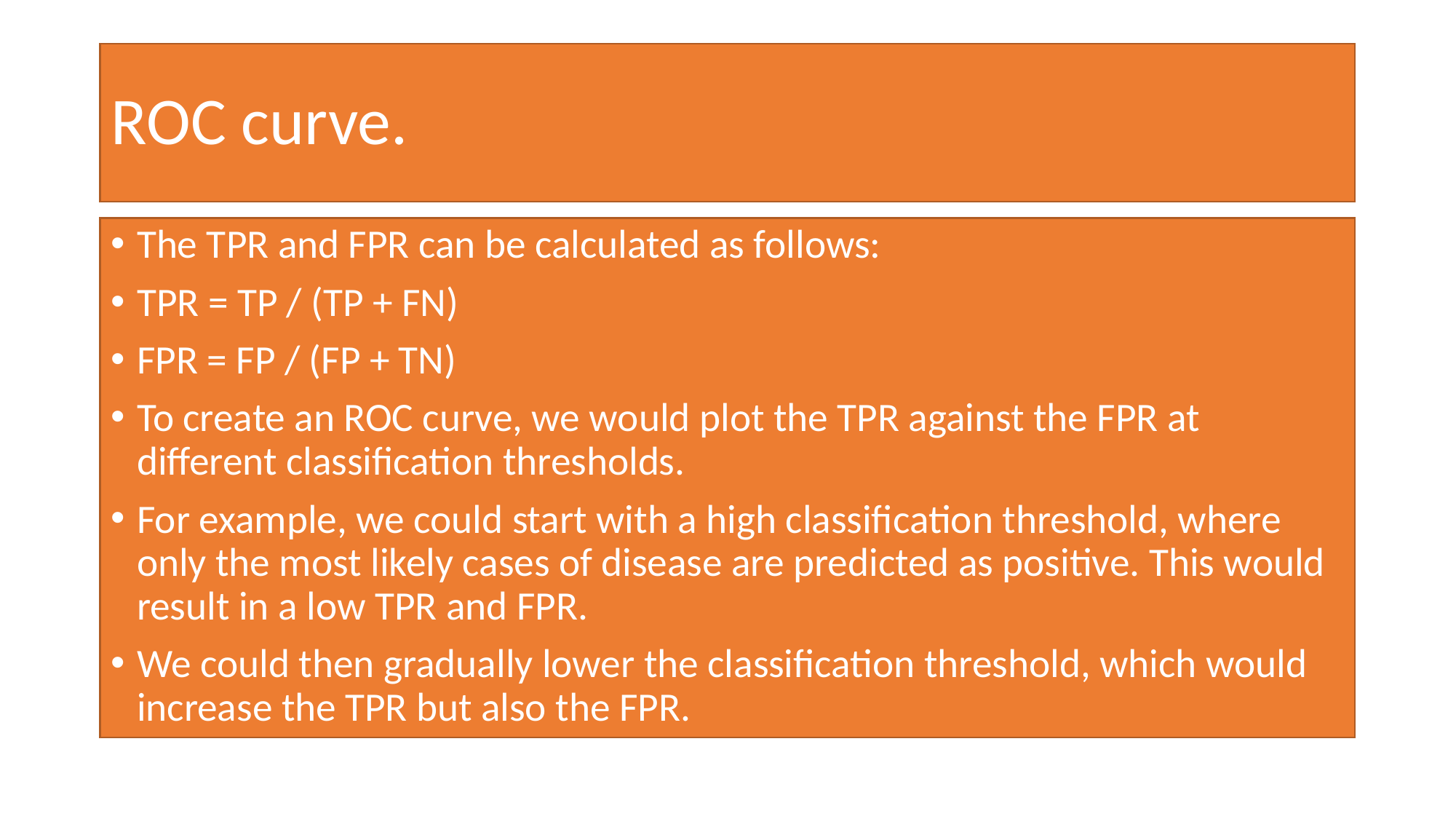

# ROC curve.
The TPR and FPR can be calculated as follows:
TPR = TP / (TP + FN)
FPR = FP / (FP + TN)
To create an ROC curve, we would plot the TPR against the FPR at different classification thresholds.
For example, we could start with a high classification threshold, where only the most likely cases of disease are predicted as positive. This would result in a low TPR and FPR.
We could then gradually lower the classification threshold, which would increase the TPR but also the FPR.